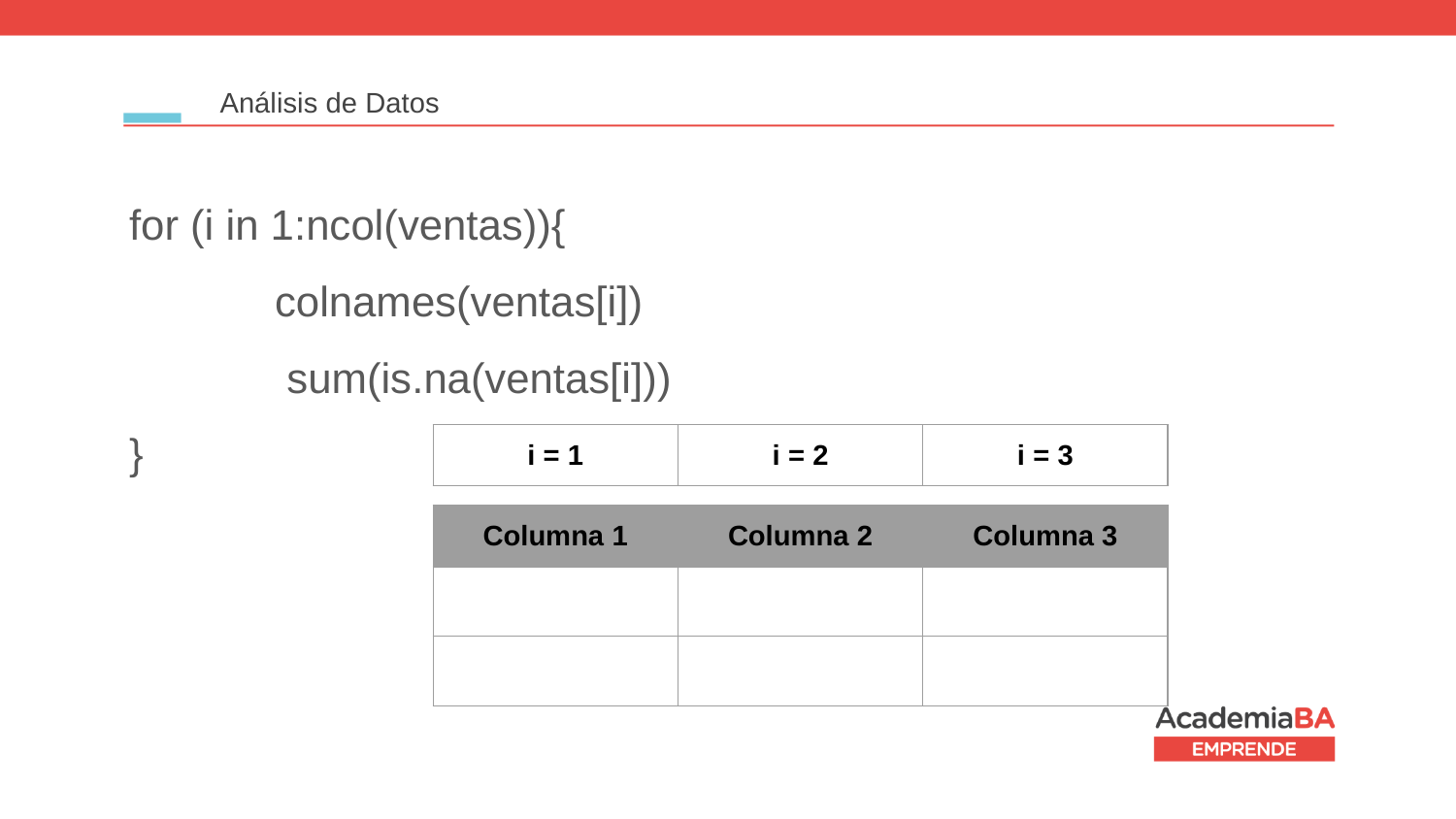

Análisis de Datos
for (i in 1:ncol(ventas)){
colnames(ventas[i])
 sum(is.na(ventas[i]))
}
| i = 1 | i = 2 | i = 3 |
| --- | --- | --- |
| Columna 1 | Columna 2 | Columna 3 |
| --- | --- | --- |
|  |  |  |
|  |  |  |